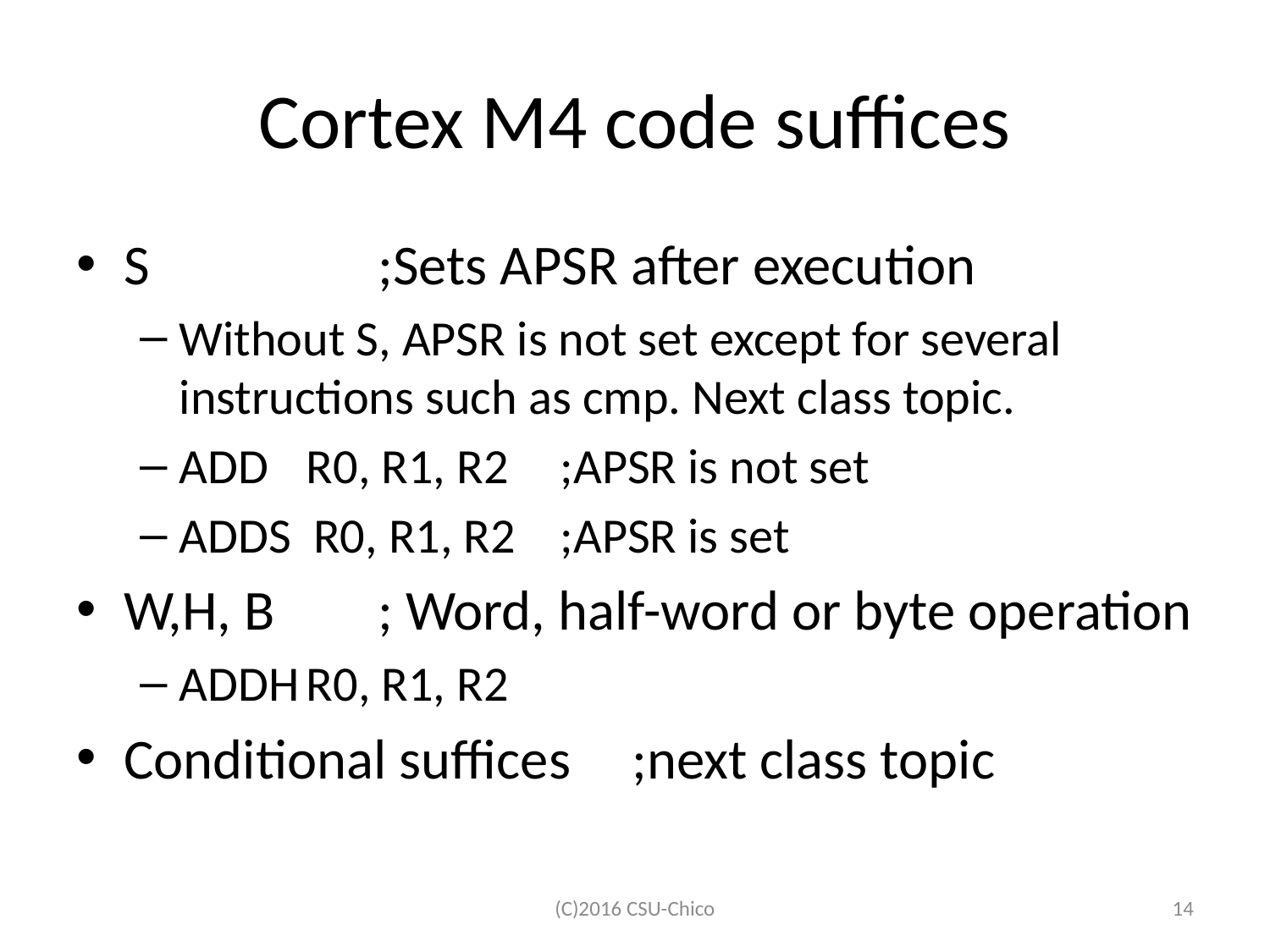

# Cortex M4 code suffices
S		;Sets APSR after execution
Without S, APSR is not set except for several instructions such as cmp. Next class topic.
ADD 	R0, R1, R2	;APSR is not set
ADDS  R0, R1, R2	;APSR is set
W,H, B	; Word, half-word or byte operation
ADDH	R0, R1, R2
Conditional suffices 	;next class topic
(C)2016 CSU-Chico
14